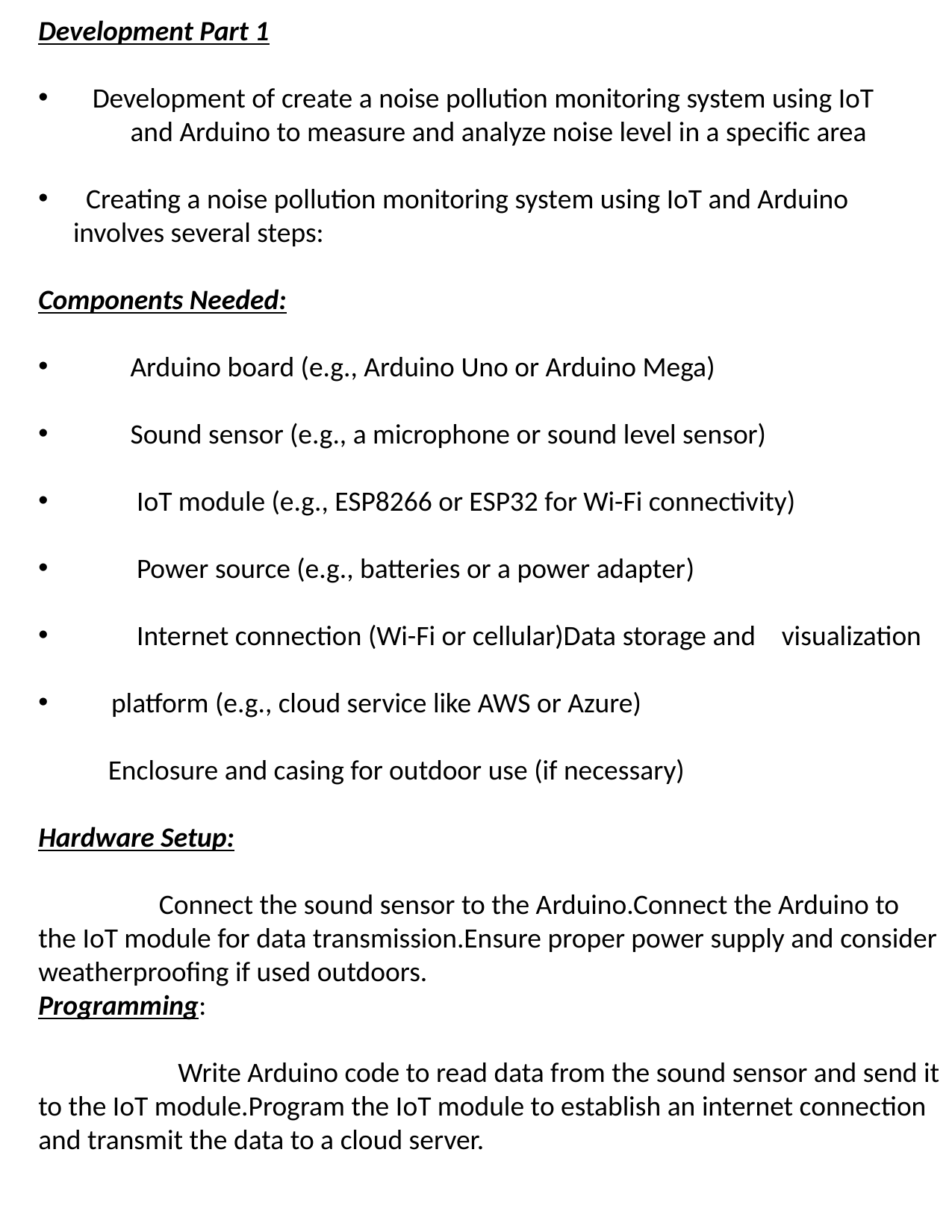

Development Part 1

   Development of create a noise pollution monitoring system using IoT                    and Arduino to measure and analyze noise level in a specific area

  Creating a noise pollution monitoring system using IoT and Arduino involves several steps:

Components Needed:

         Arduino board (e.g., Arduino Uno or Arduino Mega)

         Sound sensor (e.g., a microphone or sound level sensor)

          IoT module (e.g., ESP8266 or ESP32 for Wi-Fi connectivity)

          Power source (e.g., batteries or a power adapter)

          Internet connection (Wi-Fi or cellular)Data storage and    visualization

      platform (e.g., cloud service like AWS or Azure)

           Enclosure and casing for outdoor use (if necessary)

Hardware Setup:

                   Connect the sound sensor to the Arduino.Connect the Arduino to the IoT module for data transmission.Ensure proper power supply and consider weatherproofing if used outdoors.
Programming:

                      Write Arduino code to read data from the sound sensor and send it to the IoT module.Program the IoT module to establish an internet connection and transmit the data to a cloud server.

Data Visualization:

                        Use a dashboard or web application to visualize the noise data.Implement data analysis to track noise trends and trigger alerts when noise levels exceed predefined thresholds

Alerting Mechanism:

                        Implement notifications or alerts through email, SMS, or other means when noise levels exceed acceptable limits.

Power Management:

                        Optimize power usage to ensure the system can run for an extended period, especially in remote or outdoor locations.

User Interface:

                          Create a user-friendly interface for users to access and analyze noise data.

Calibration and Testing:

                            Calibrate the system to ensure accurate noise measurements.Thoroughly test the system in real-world conditions.

Data Analysis and Reporting:

                            Analyze the collected data to identify noise patterns and trends.Generate reports or visualizations for stakeholders.

Maintenance and Updates:

                            Regularly maintain and update the system to ensure its reliability and accuracy.Keep in mind that you'll need a good understanding of Arduino programming, IoT, data handling, and possibly cloud services to create a robust noise pollution monitoring system. Additionally, consider any legal and ethical considerations, such as data privacy and regulations related to noise pollution monitoring in your specific area.